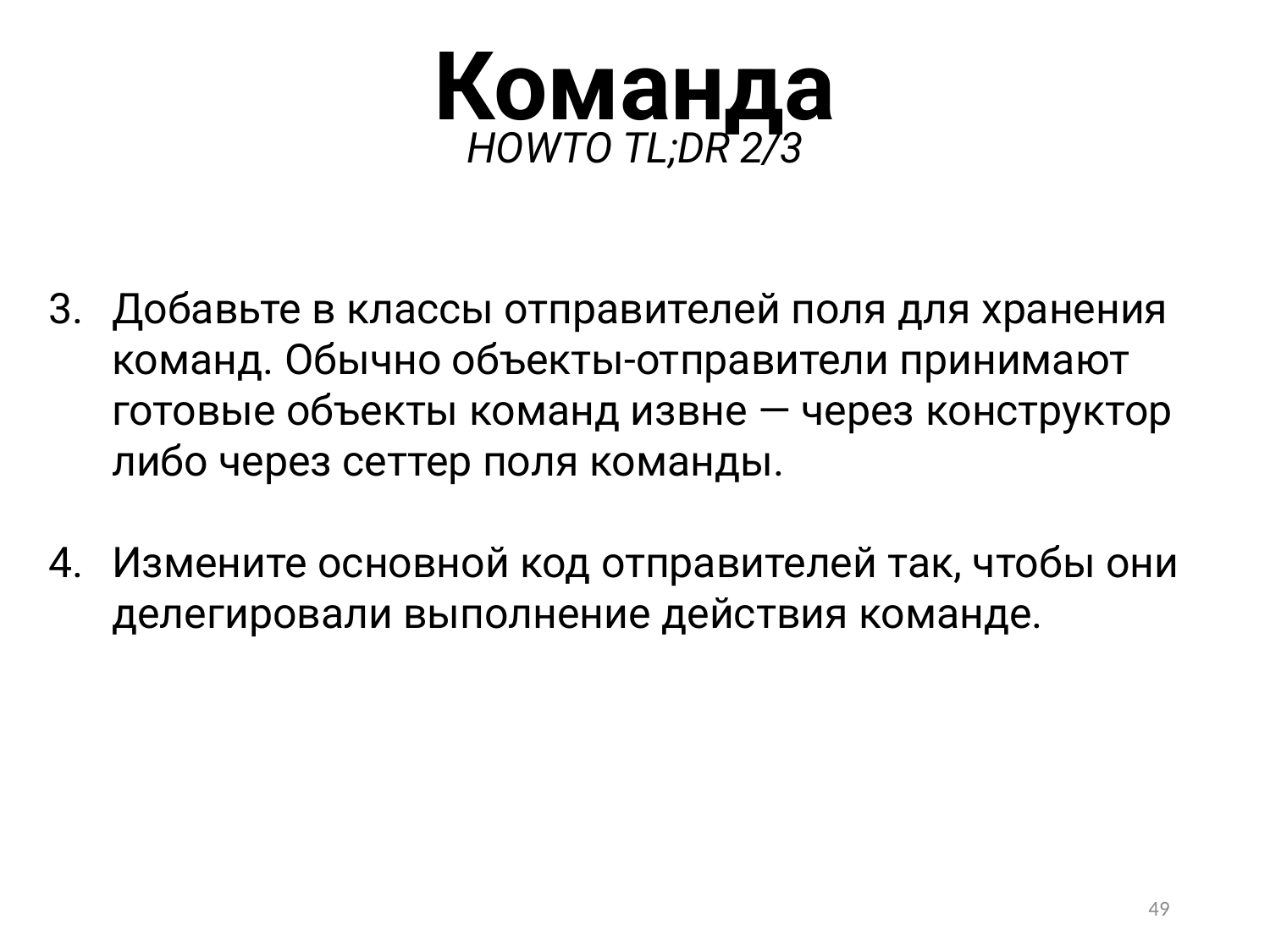

Команда
HOWTO TL;DR 2/3
Добавьте в классы отправителей поля для хранения команд. Обычно объекты-отправители принимают готовые объекты команд извне — через конструктор либо через сеттер поля команды.

Измените основной код отправителей так, чтобы они делегировали выполнение действия команде.
49